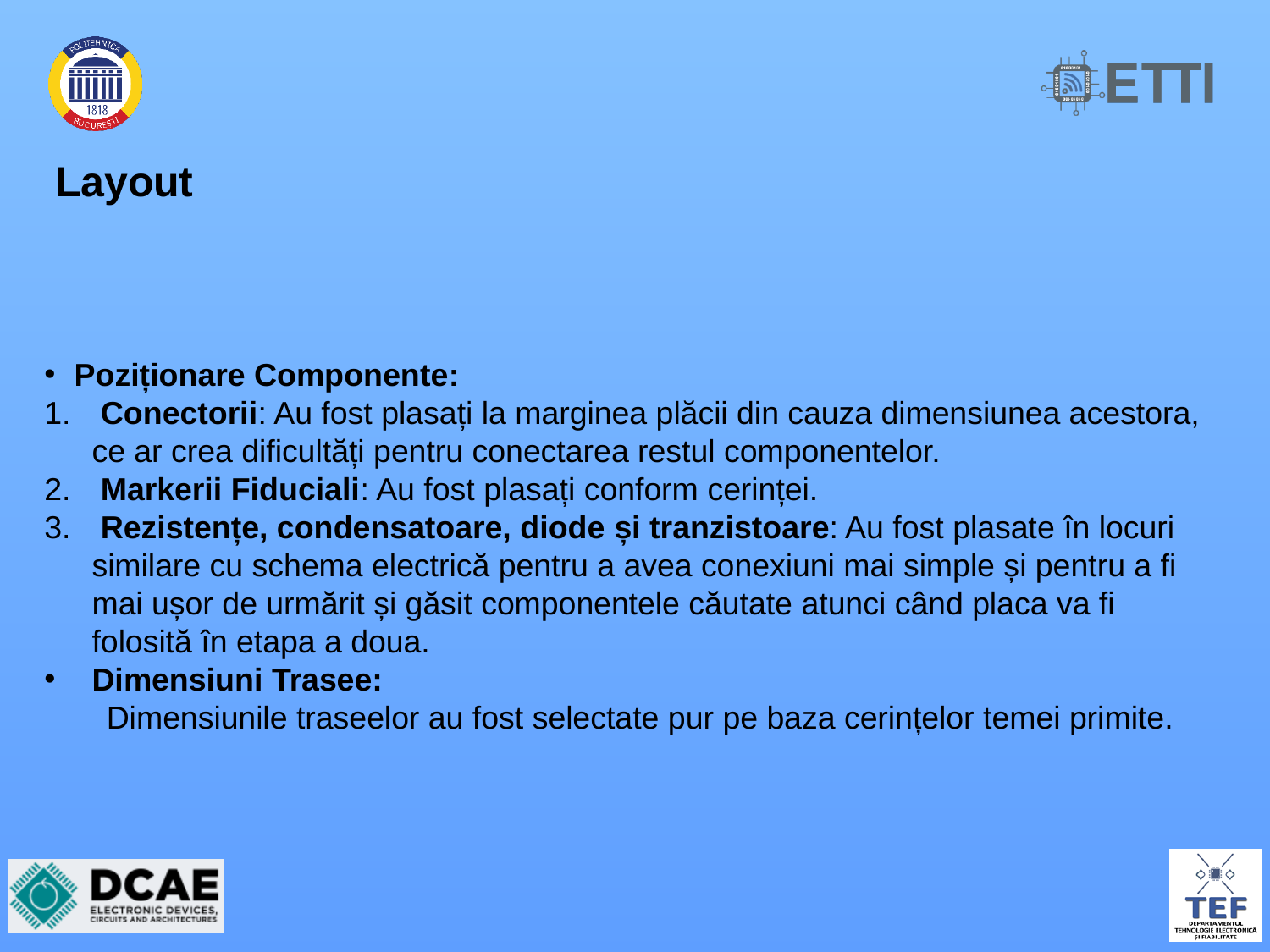

# Layout
Poziționare Componente:
 Conectorii: Au fost plasați la marginea plăcii din cauza dimensiunea acestora, ce ar crea dificultăți pentru conectarea restul componentelor.
 Markerii Fiduciali: Au fost plasați conform cerinței.
 Rezistențe, condensatoare, diode și tranzistoare: Au fost plasate în locuri similare cu schema electrică pentru a avea conexiuni mai simple și pentru a fi mai ușor de urmărit și găsit componentele căutate atunci când placa va fi folosită în etapa a doua.
Dimensiuni Trasee:
       Dimensiunile traseelor au fost selectate pur pe baza cerințelor temei primite.